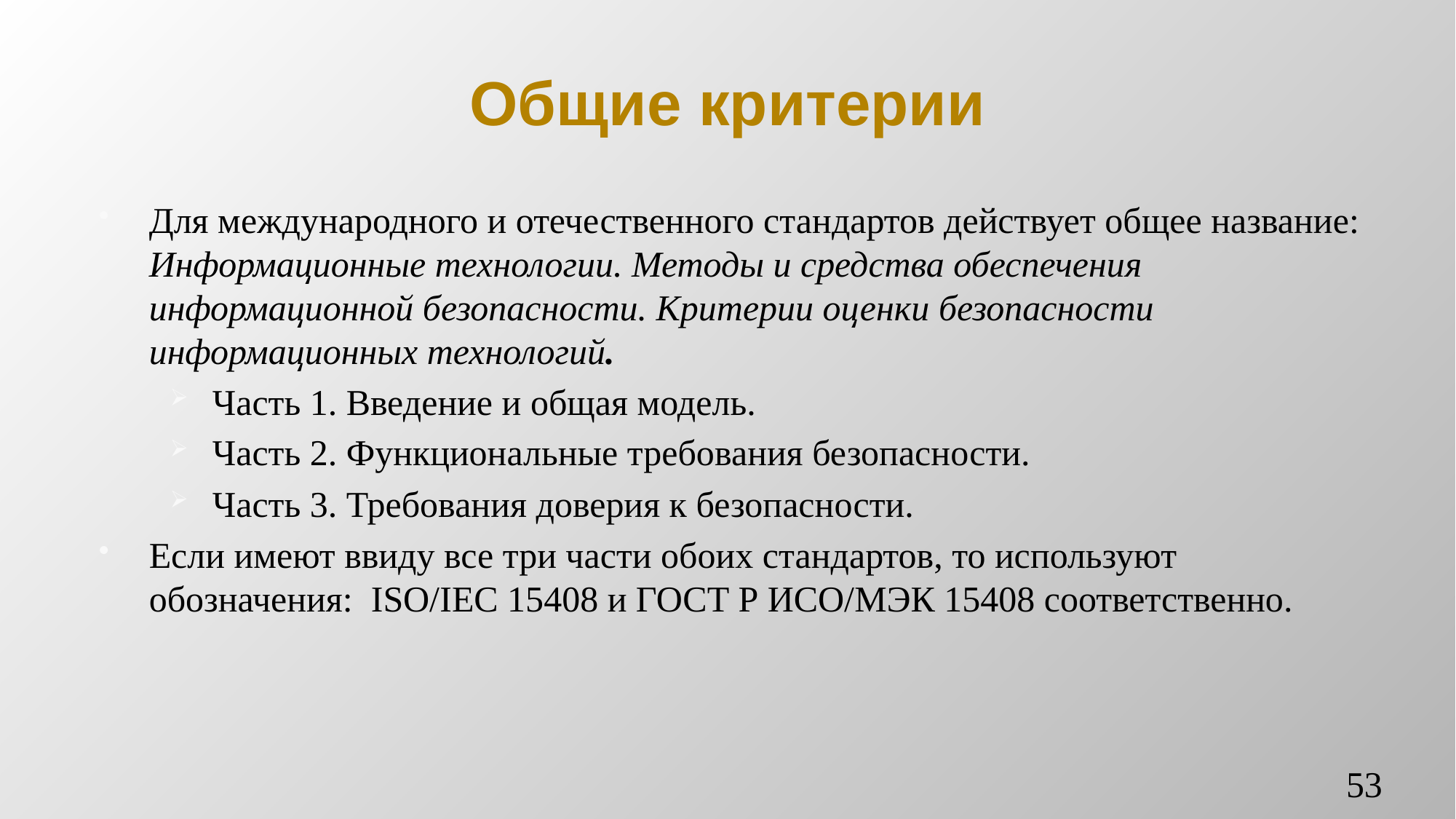

# Общие критерии
Для международного и отечественного стандартов действует общее название: Информационные технологии. Методы и средства обеспечения информационной безопасности. Критерии оценки безопасности информационных технологий.
Часть 1. Введение и общая модель.
Часть 2. Функциональные требования безопасности.
Часть 3. Требования доверия к безопасности.
Если имеют ввиду все три части обоих стандартов, то используют обозначения:  ISO/IEC 15408 и ГОСТ Р ИСО/МЭК 15408 соответственно.

53